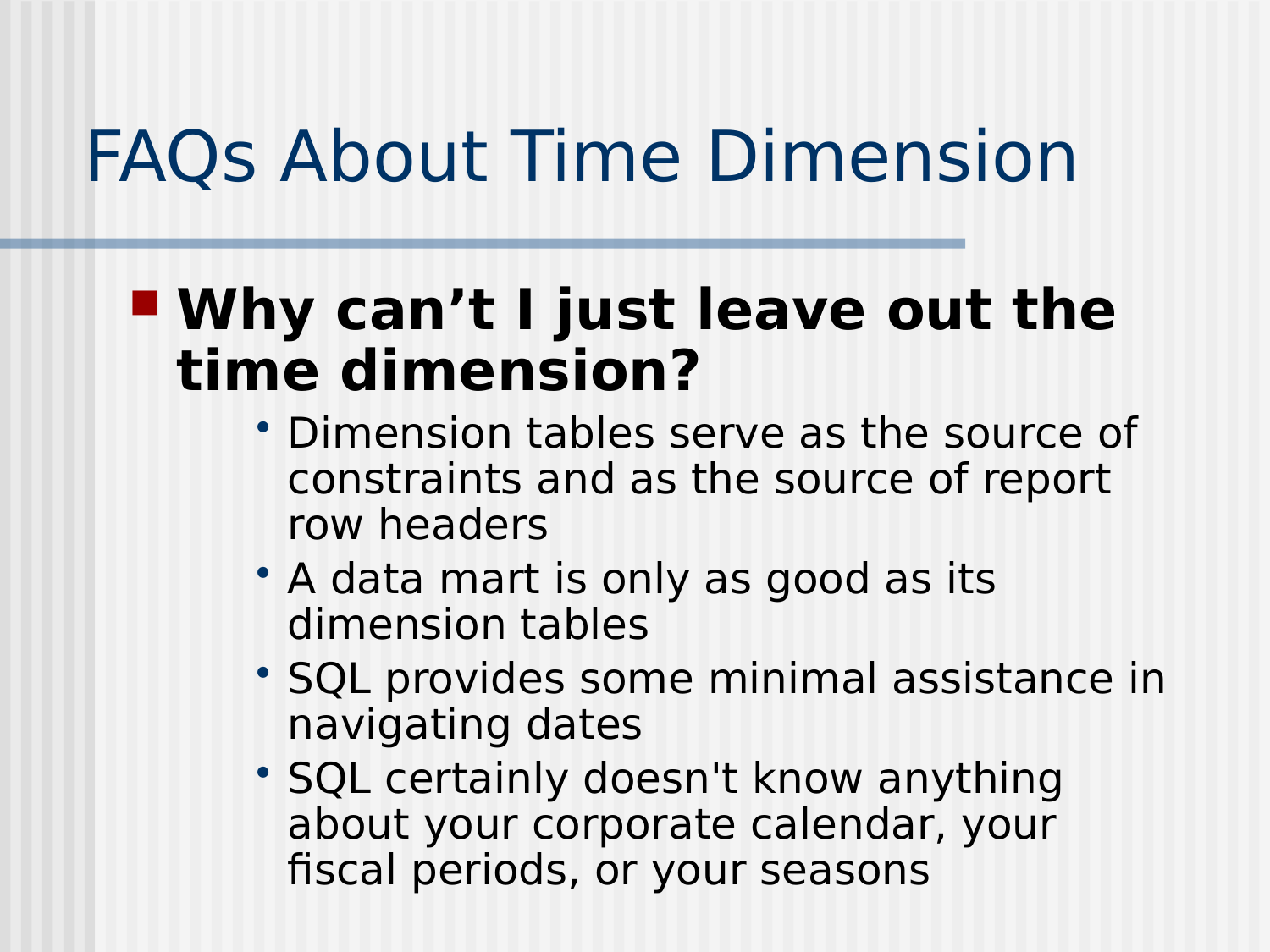

# FAQs About Time Dimension
Why can’t I just leave out the time dimension?
Dimension tables serve as the source of constraints and as the source of report row headers
A data mart is only as good as its dimension tables
SQL provides some minimal assistance in navigating dates
SQL certainly doesn't know anything about your corporate calendar, your fiscal periods, or your seasons